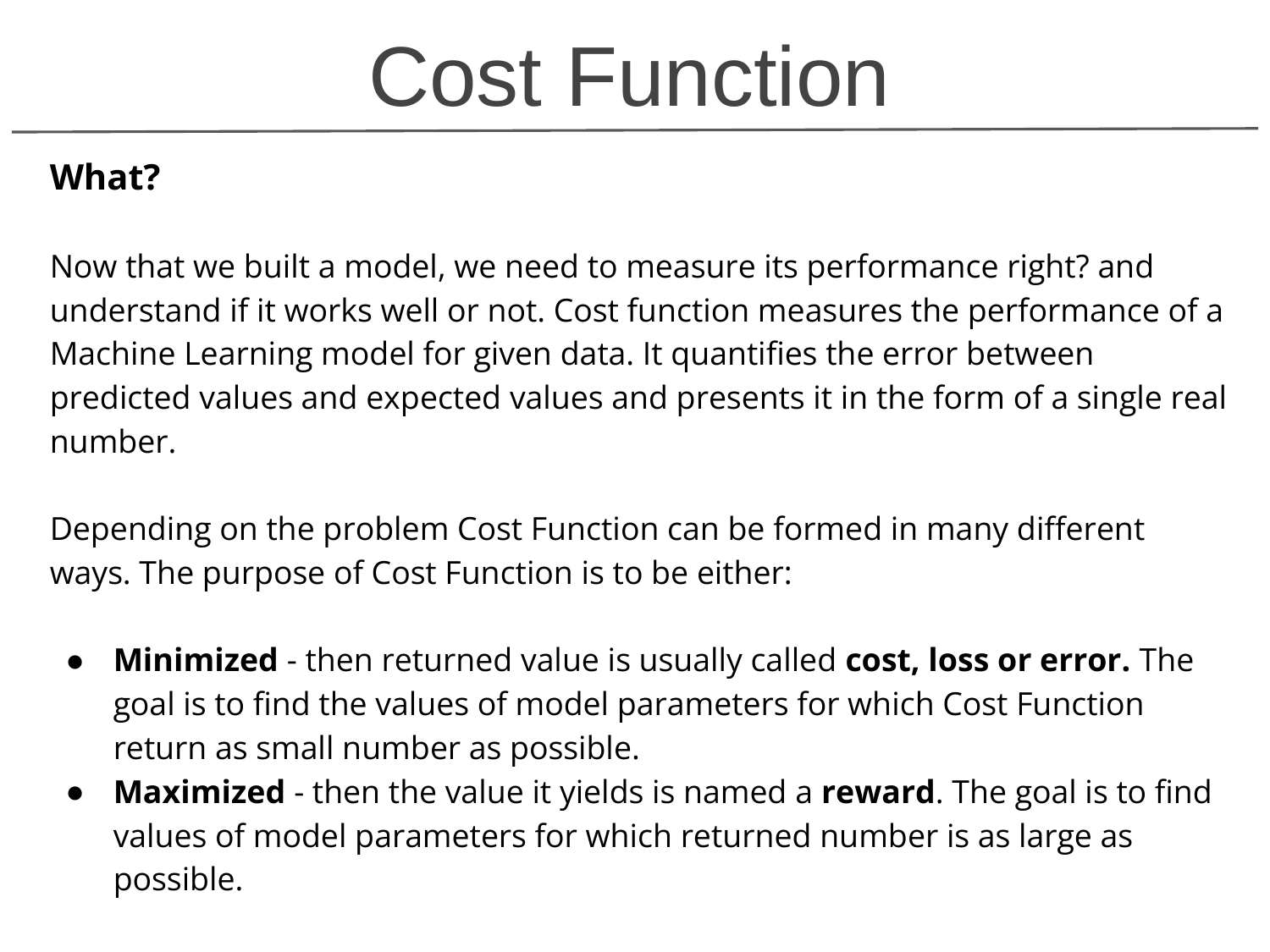

Cost Function
What?

Now that we built a model, we need to measure its performance right? and understand if it works well or not. Cost function measures the performance of a Machine Learning model for given data. It quantifies the error between predicted values and expected values and presents it in the form of a single real number.

Depending on the problem Cost Function can be formed in many different ways. The purpose of Cost Function is to be either:

Minimized - then returned value is usually called cost, loss or error. The goal is to find the values of model parameters for which Cost Function return as small number as possible.
Maximized - then the value it yields is named a reward. The goal is to find values of model parameters for which returned number is as large as possible.